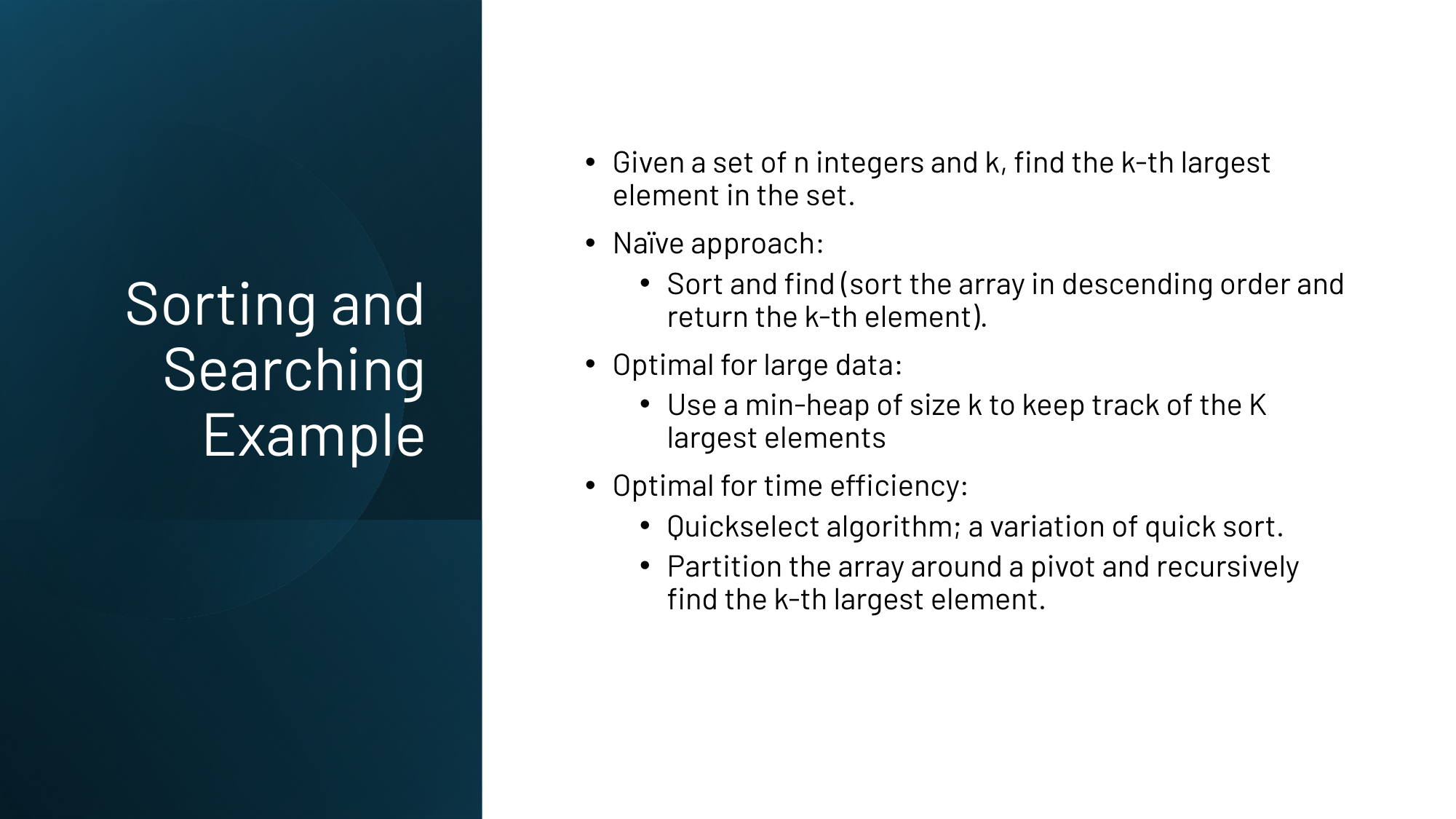

# Sorting and Searching Example
Given a set of n integers and k, find the k-th largest element in the set.
Naïve approach:
Sort and find (sort the array in descending order and return the k-th element).
Optimal for large data:
Use a min-heap of size k to keep track of the K largest elements
Optimal for time efficiency:
Quickselect algorithm; a variation of quick sort.
Partition the array around a pivot and recursively find the k-th largest element.